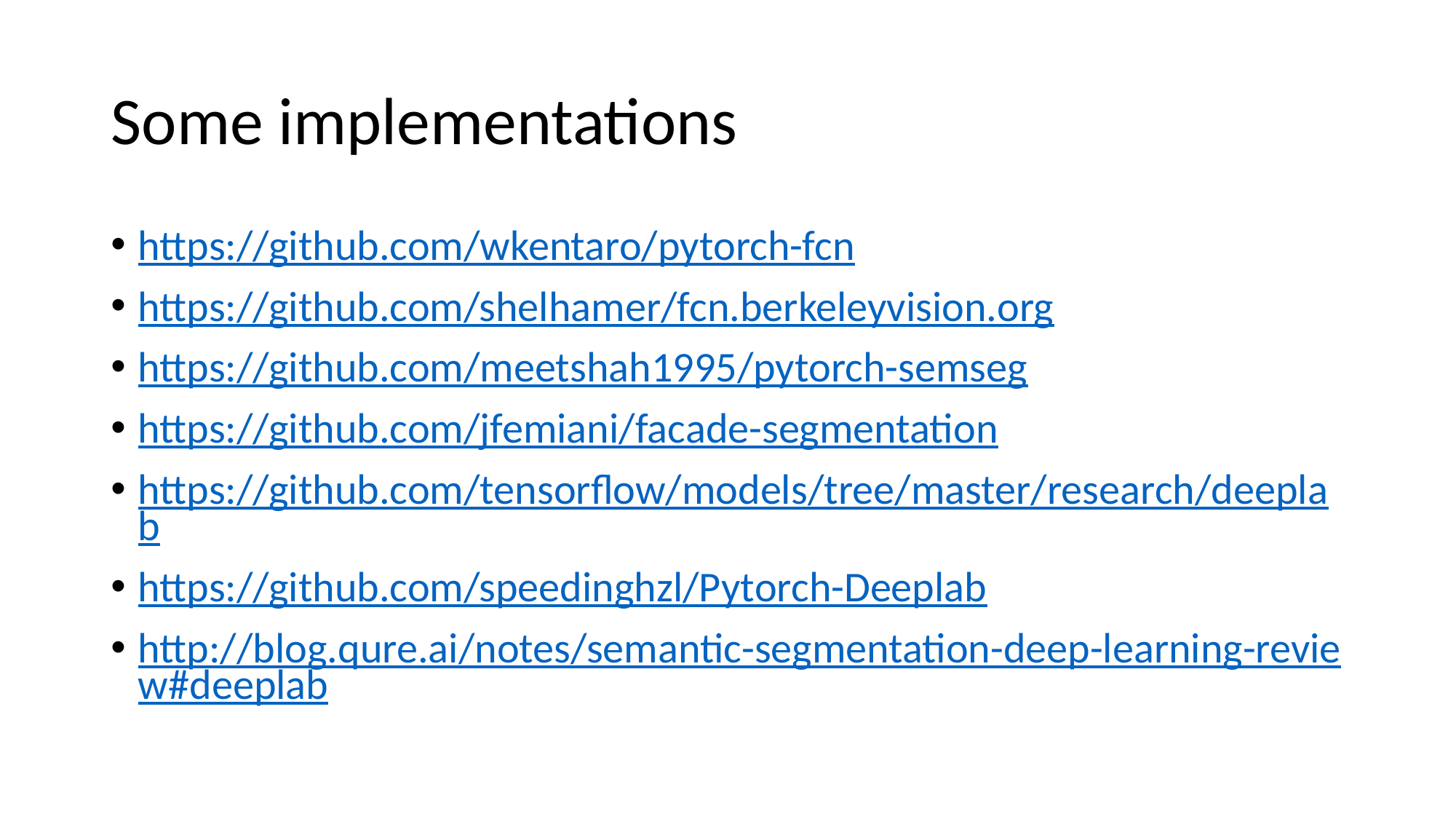

# Some implementations
https://github.com/wkentaro/pytorch-fcn
https://github.com/shelhamer/fcn.berkeleyvision.org
https://github.com/meetshah1995/pytorch-semseg
https://github.com/jfemiani/facade-segmentation
https://github.com/tensorflow/models/tree/master/research/deeplab
https://github.com/speedinghzl/Pytorch-Deeplab
http://blog.qure.ai/notes/semantic-segmentation-deep-learning-review#deeplab